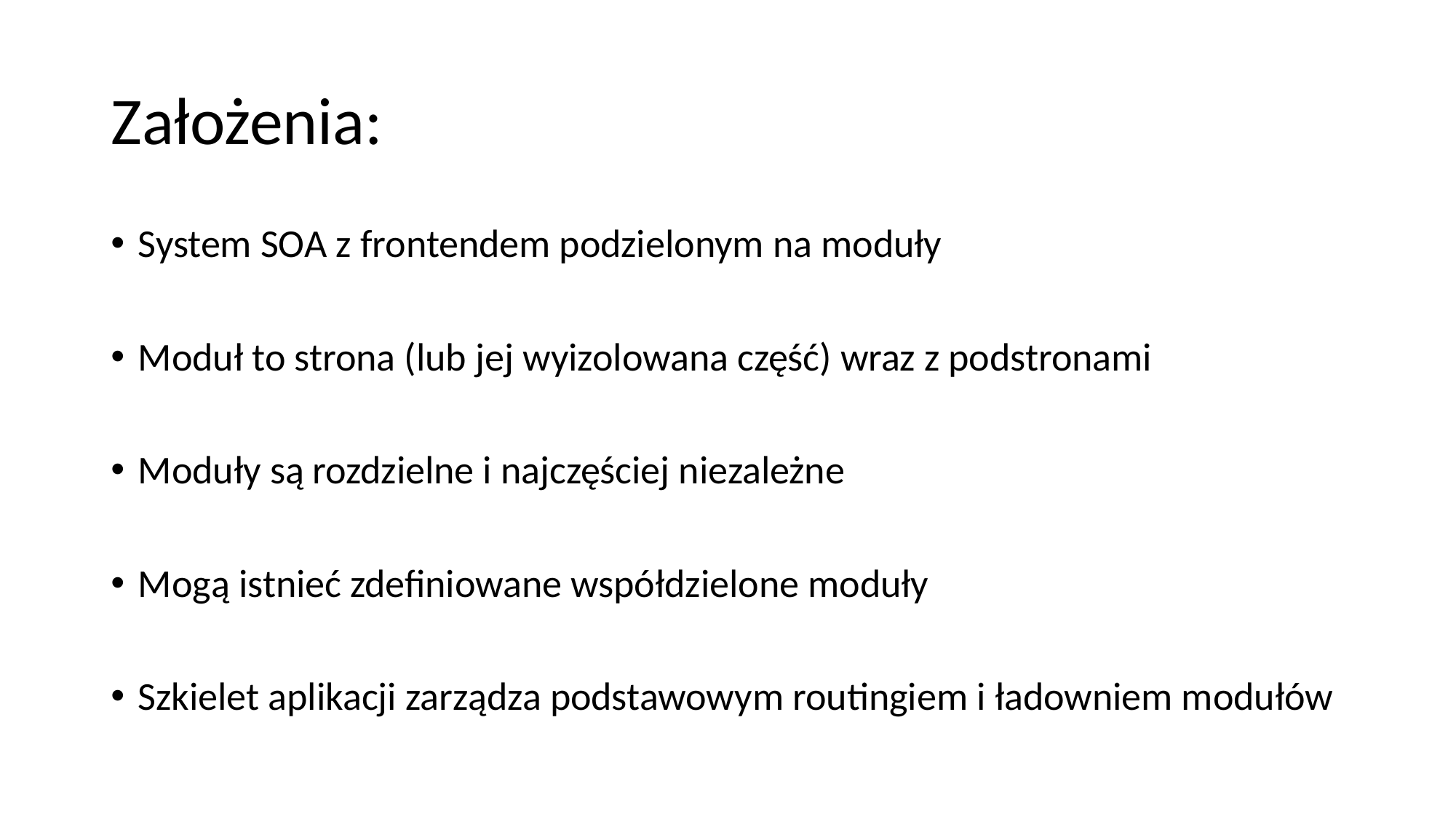

# Założenia:
System SOA z frontendem podzielonym na moduły

Moduł to strona (lub jej wyizolowana część) wraz z podstronami

Moduły są rozdzielne i najczęściej niezależne

Mogą istnieć zdefiniowane współdzielone moduły

Szkielet aplikacji zarządza podstawowym routingiem i ładowniem modułów